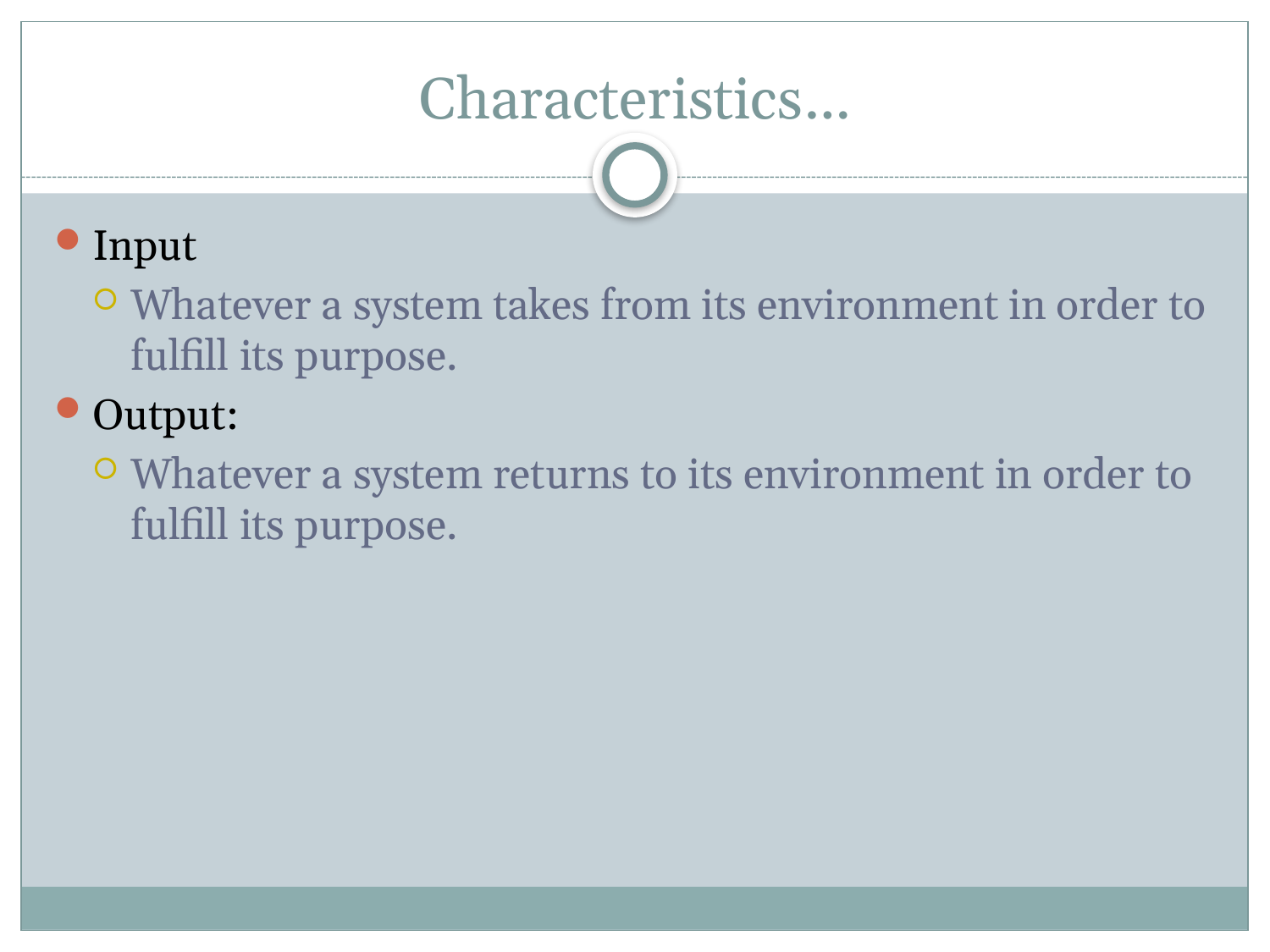

# Characteristics…
Input
Whatever a system takes from its environment in order to fulfill its purpose.
Output:
Whatever a system returns to its environment in order to fulfill its purpose.